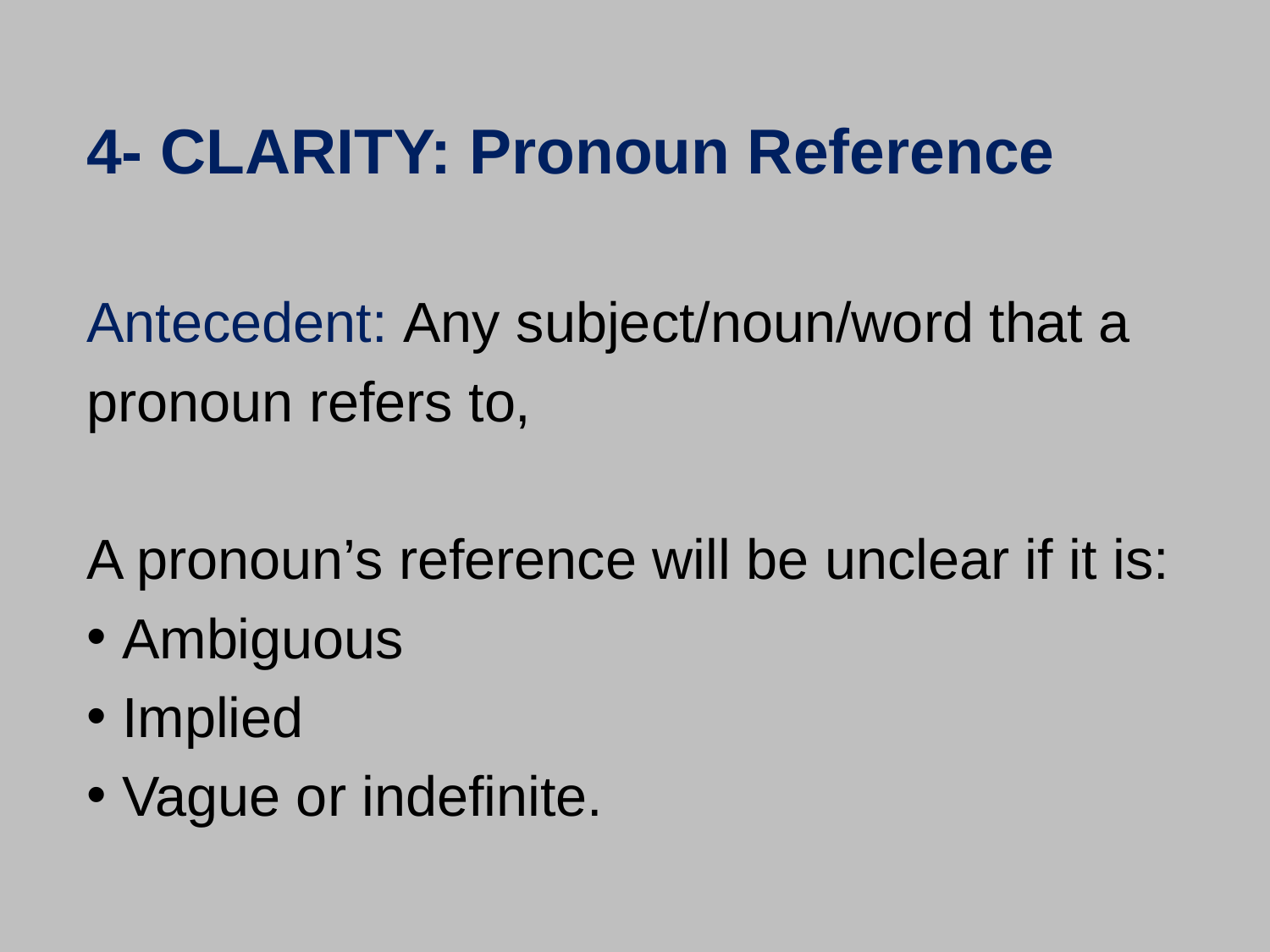

# 4- CLARITY: Pronoun Reference
Antecedent: Any subject/noun/word that a
pronoun refers to,

A pronoun’s reference will be unclear if it is:
 Ambiguous
 Implied
 Vague or indefinite.